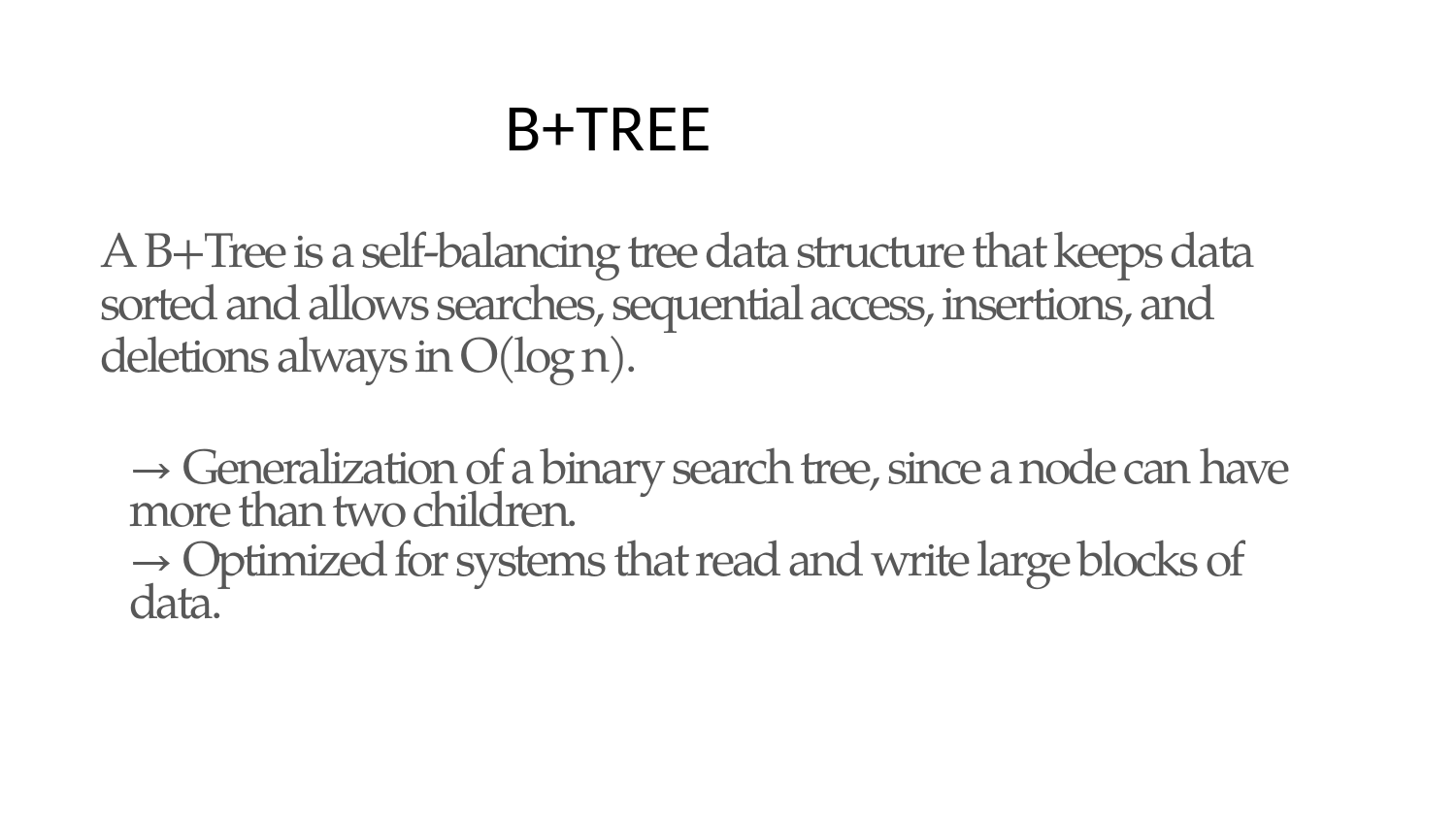

# B+TREE
A B+Tree is a self-balancing tree data structure that keeps data sorted and allows searches, sequential access, insertions, and deletions always in O(log n).

→ Generalization of a binary search tree, since a node can have more than two children.
→ Optimized for systems that read and write large blocks of data.